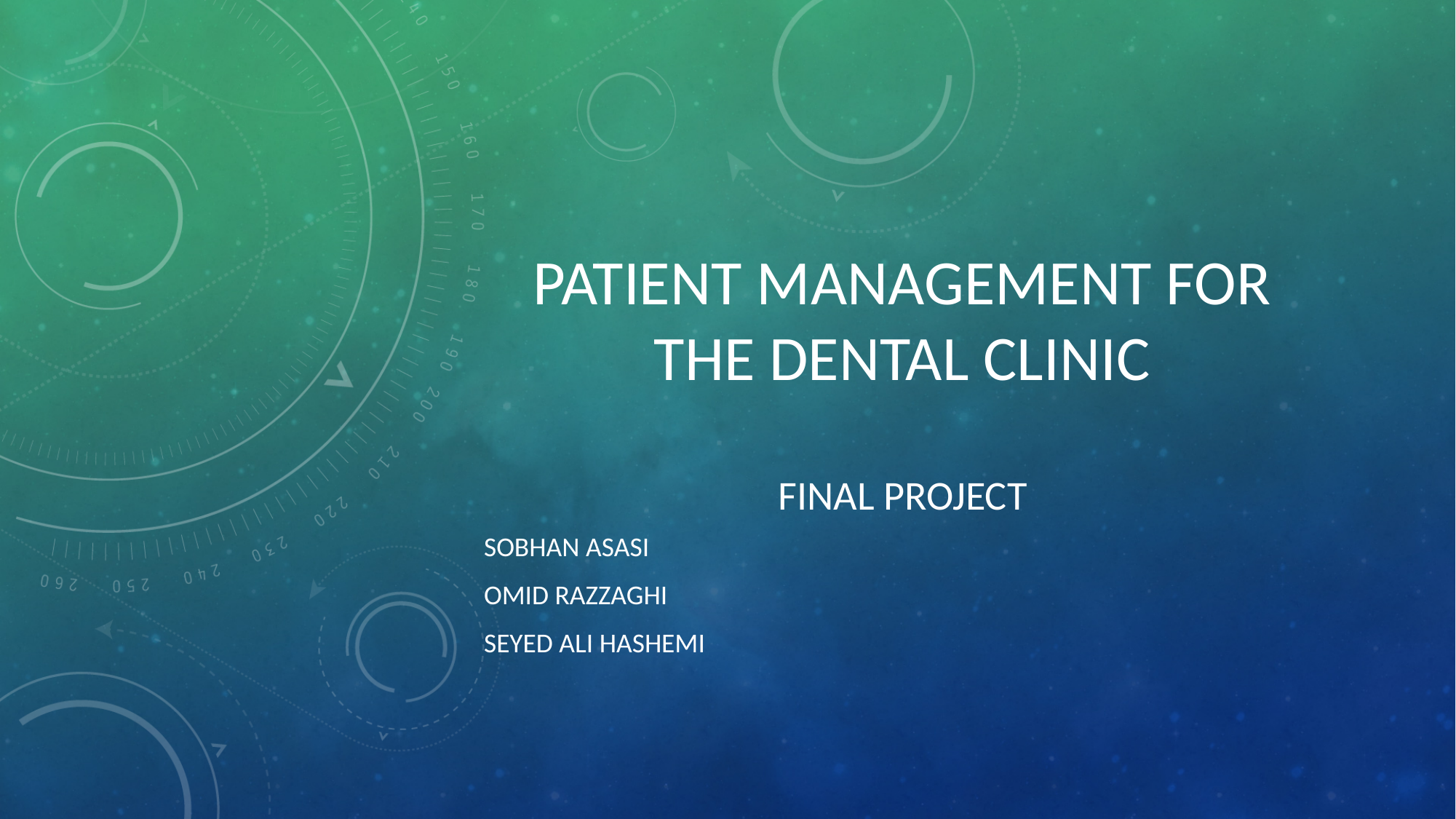

# Patient management for the dental clinic final project
Sobhan asasi
Omid razzaghi
Seyed ali hashemi